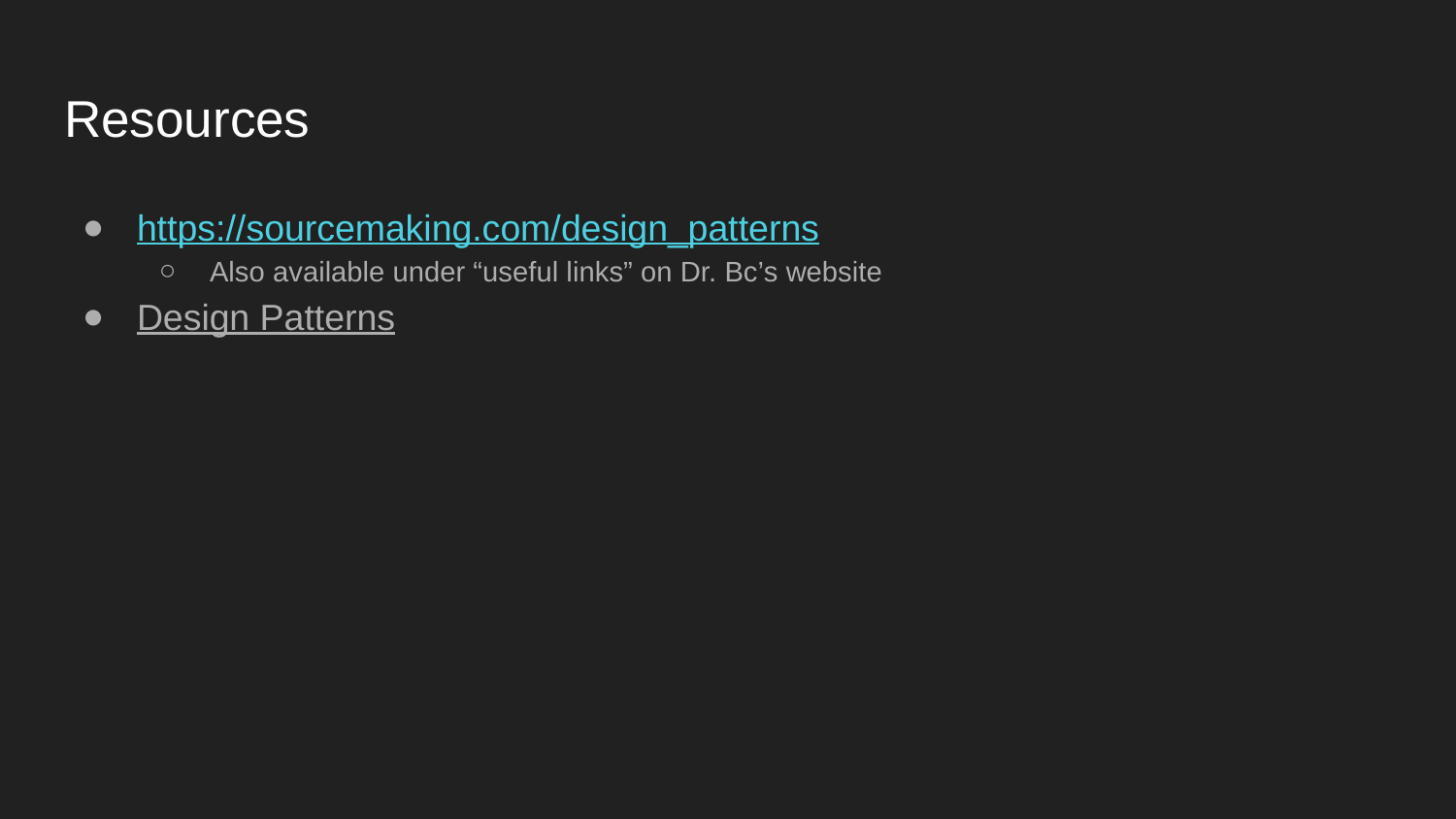

# Resources
https://sourcemaking.com/design_patterns
Also available under “useful links” on Dr. Bc’s website
Design Patterns